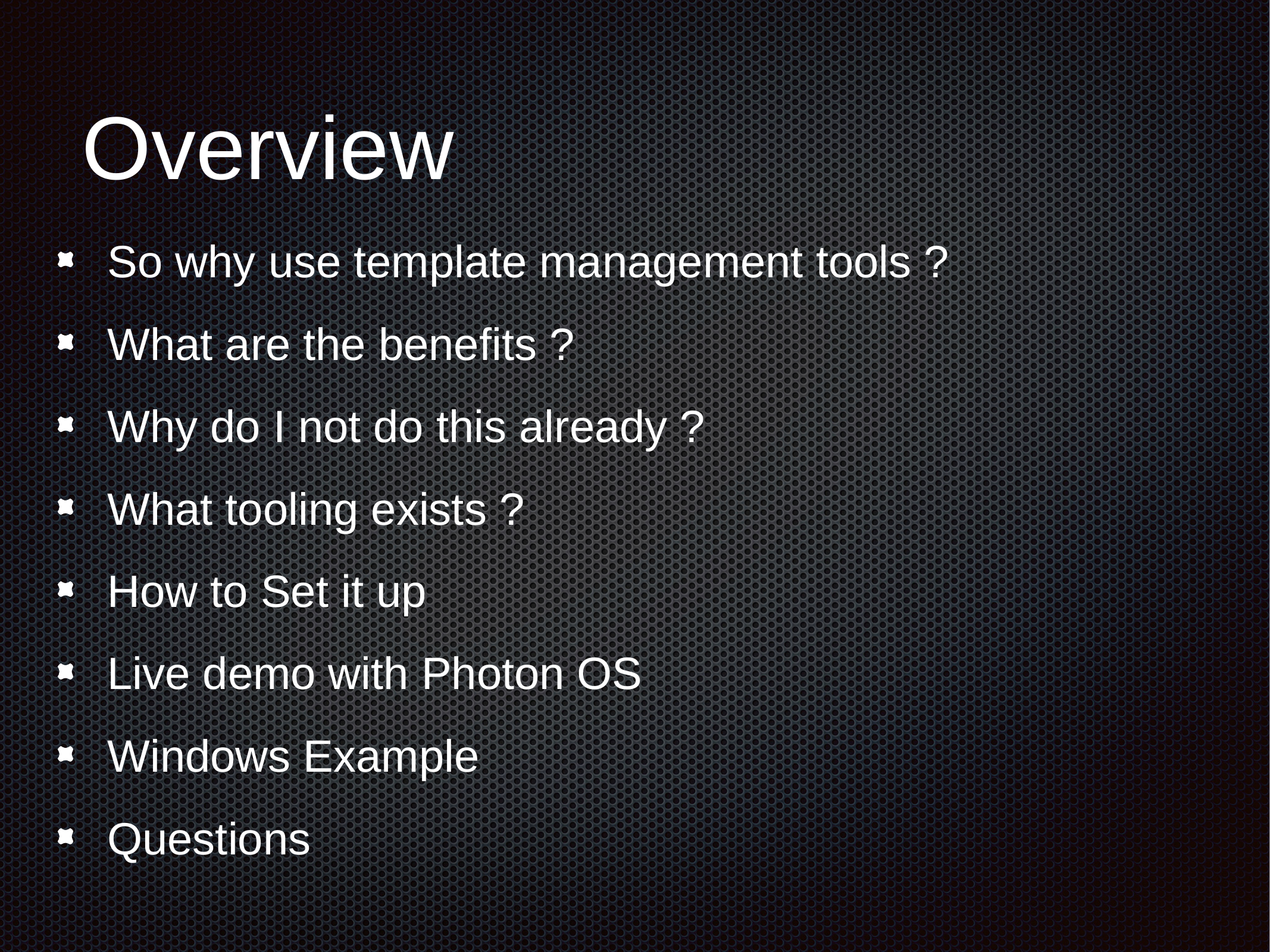

# Overview
So why use template management tools ?
What are the benefits ?
Why do I not do this already ?
What tooling exists ?
How to Set it up
Live demo with Photon OS
Windows Example
Questions